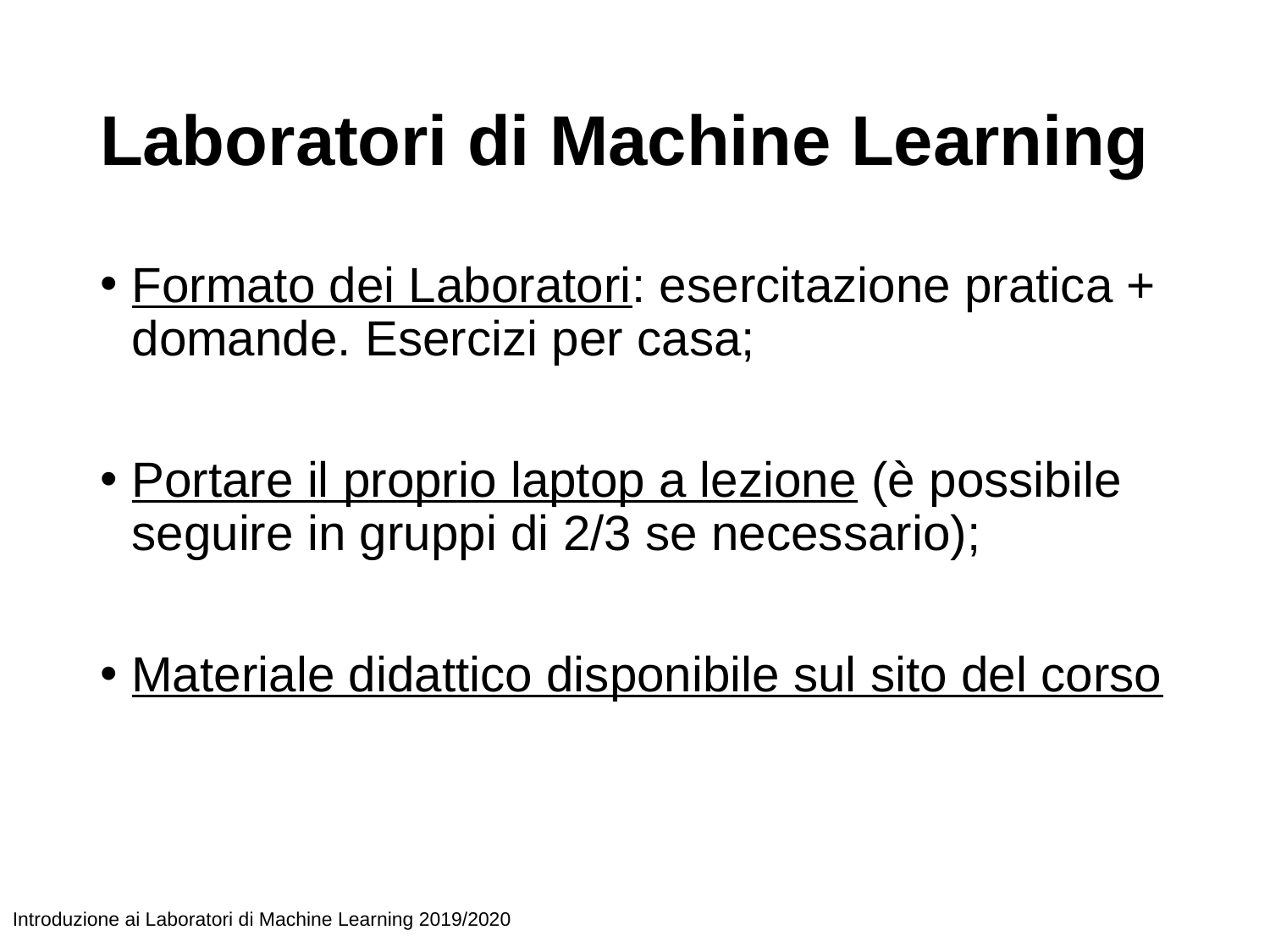

# Laboratori di Machine Learning
Formato dei Laboratori: esercitazione pratica + domande. Esercizi per casa;

Portare il proprio laptop a lezione (è possibile seguire in gruppi di 2/3 se necessario);

Materiale didattico disponibile sul sito del corso

Introduzione ai Laboratori di Machine Learning 2019/2020